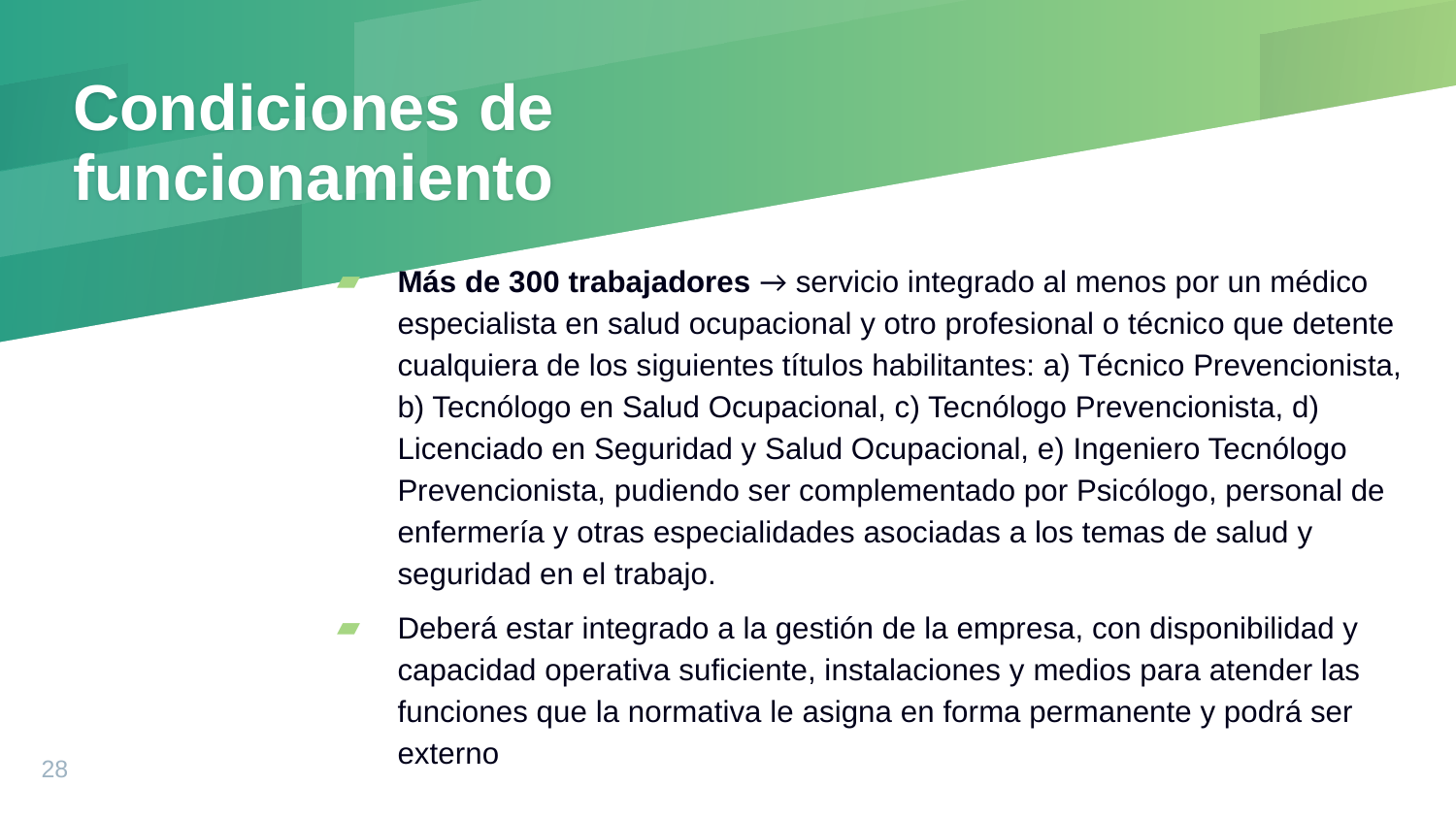

# Condiciones de funcionamiento
Más de 300 trabajadores → servicio integrado al menos por un médico especialista en salud ocupacional y otro profesional o técnico que detente cualquiera de los siguientes títulos habilitantes: a) Técnico Prevencionista, b) Tecnólogo en Salud Ocupacional, c) Tecnólogo Prevencionista, d) Licenciado en Seguridad y Salud Ocupacional, e) Ingeniero Tecnólogo Prevencionista, pudiendo ser complementado por Psicólogo, personal de enfermería y otras especialidades asociadas a los temas de salud y seguridad en el trabajo.
Deberá estar integrado a la gestión de la empresa, con disponibilidad y capacidad operativa suficiente, instalaciones y medios para atender las funciones que la normativa le asigna en forma permanente y podrá ser externo
28